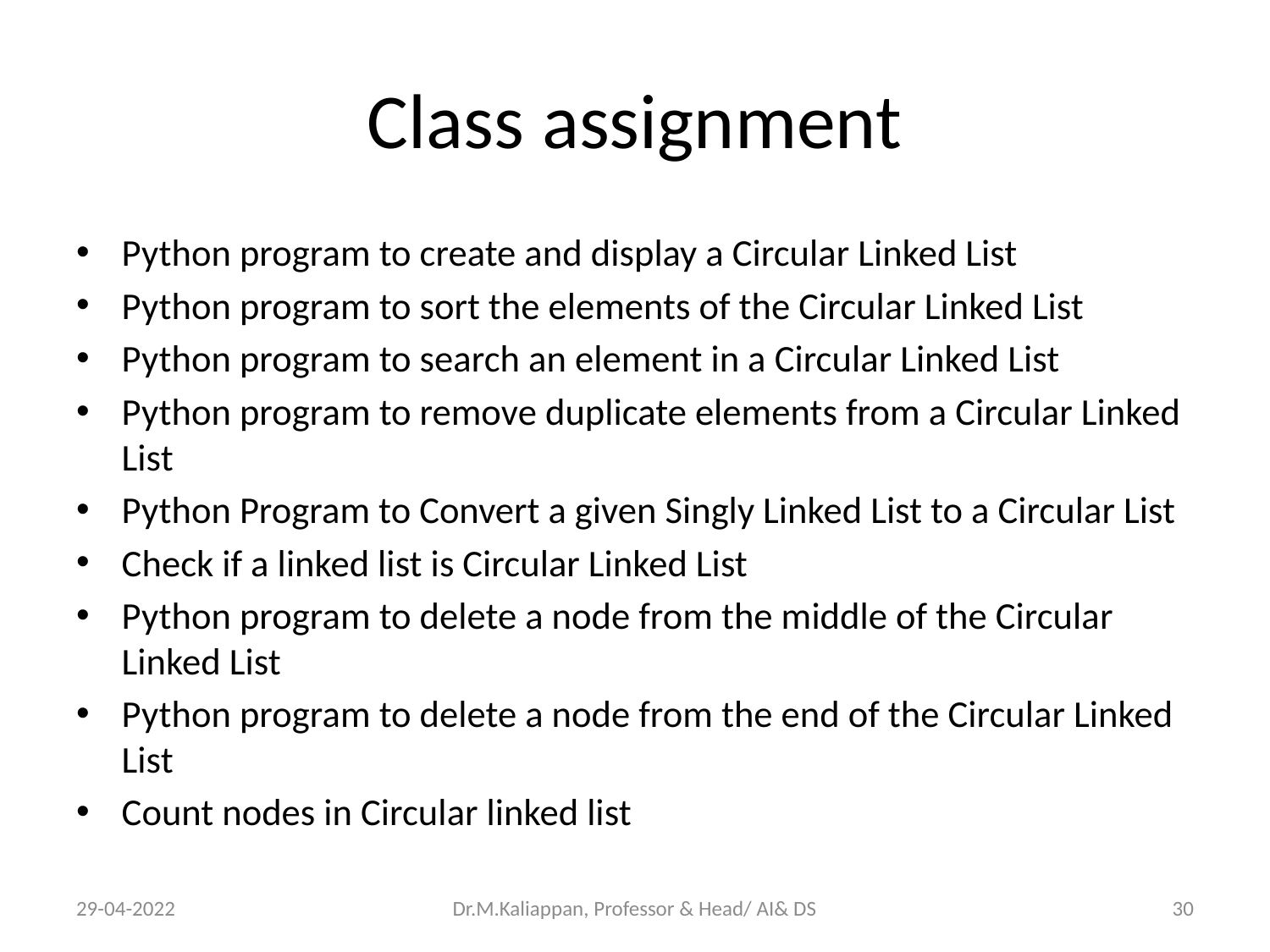

# Class assignment
Python program to create and display a Circular Linked List
Python program to sort the elements of the Circular Linked List
Python program to search an element in a Circular Linked List
Python program to remove duplicate elements from a Circular Linked List
Python Program to Convert a given Singly Linked List to a Circular List
Check if a linked list is Circular Linked List
Python program to delete a node from the middle of the Circular Linked List
Python program to delete a node from the end of the Circular Linked List
Count nodes in Circular linked list
29-04-2022
Dr.M.Kaliappan, Professor & Head/ AI& DS
30